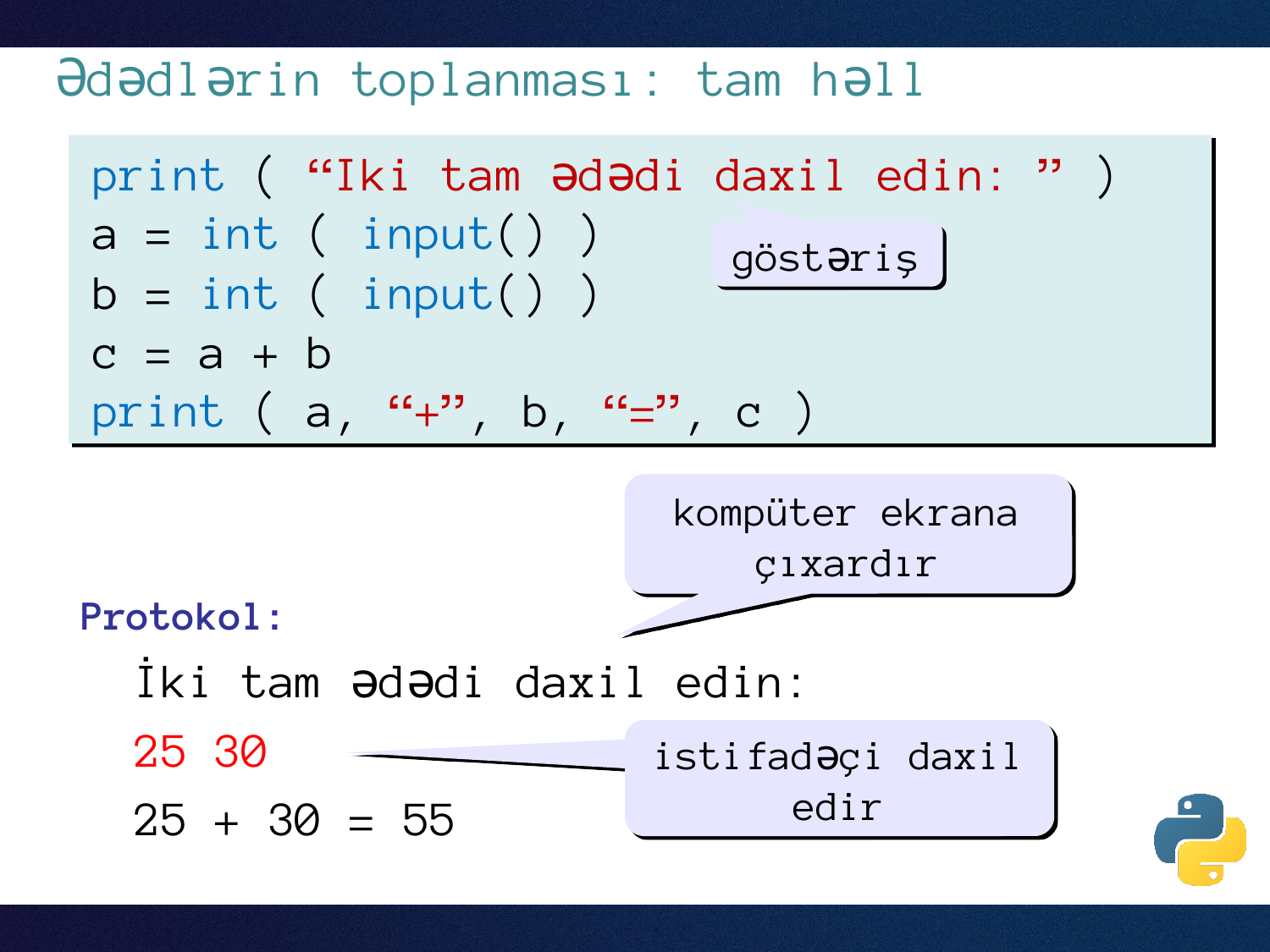

# Ədədlərin toplanması: tam həll
print ( “Iki tam ədədi daxil edin: ” )
a = int ( input() )
b = int ( input() )
c = a + b
print ( a, “+”, b, “=”, c )
göstəriş
kompüter ekrana çıxardır
Protokol:
  İki tam ədədi daxil edin:
  25 30
  25 + 30 = 55
istifadəçi daxil edir